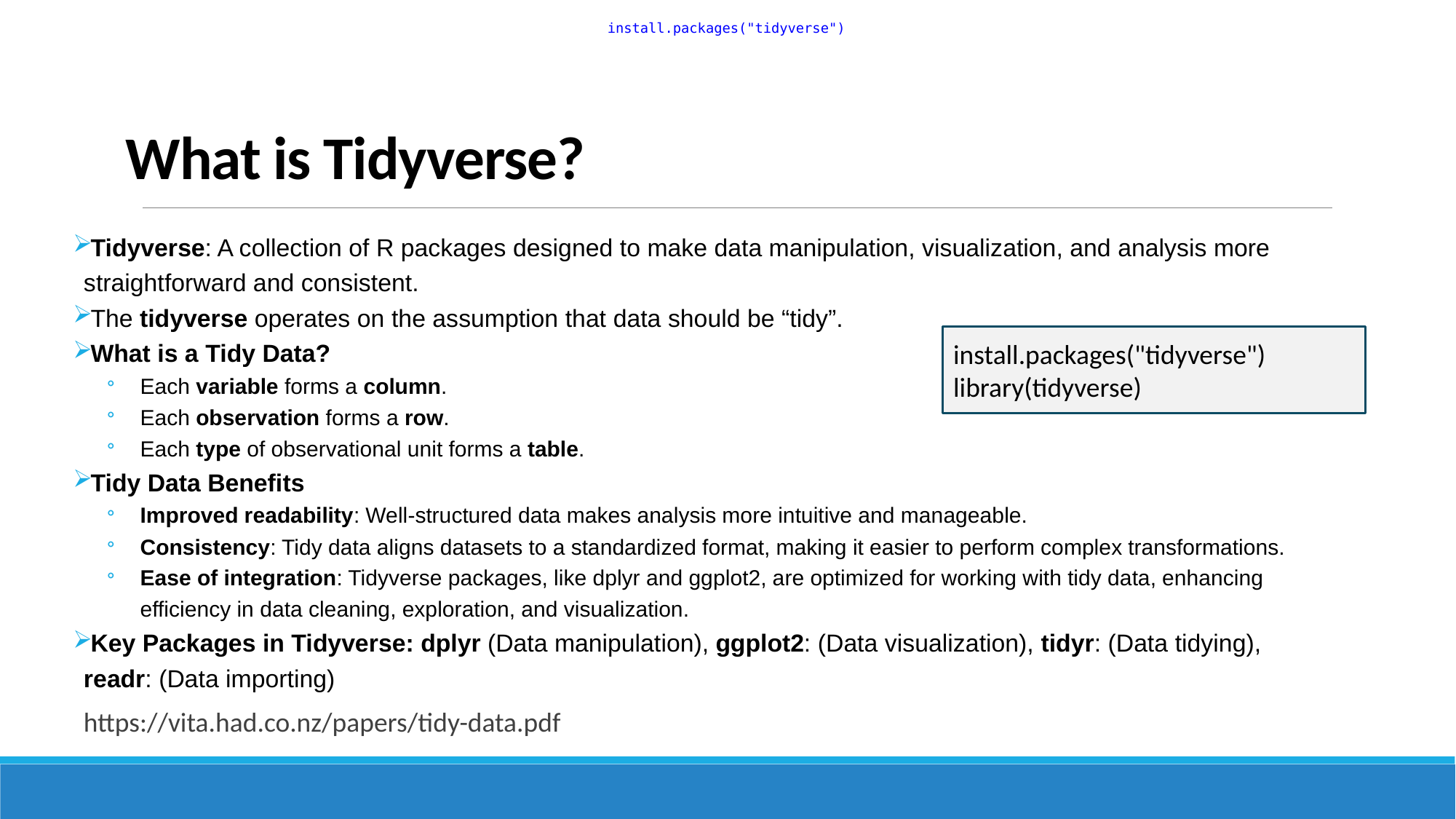

install.packages("tidyverse")
# What is Tidyverse?
Tidyverse: A collection of R packages designed to make data manipulation, visualization, and analysis more straightforward and consistent.
The tidyverse operates on the assumption that data should be “tidy”.
What is a Tidy Data?
Each variable forms a column.
Each observation forms a row.
Each type of observational unit forms a table.
Tidy Data Benefits
Improved readability: Well-structured data makes analysis more intuitive and manageable.
Consistency: Tidy data aligns datasets to a standardized format, making it easier to perform complex transformations.
Ease of integration: Tidyverse packages, like dplyr and ggplot2, are optimized for working with tidy data, enhancing efficiency in data cleaning, exploration, and visualization.
Key Packages in Tidyverse: dplyr (Data manipulation), ggplot2: (Data visualization), tidyr: (Data tidying), readr: (Data importing)
https://vita.had.co.nz/papers/tidy-data.pdf
install.packages("tidyverse")
library(tidyverse)